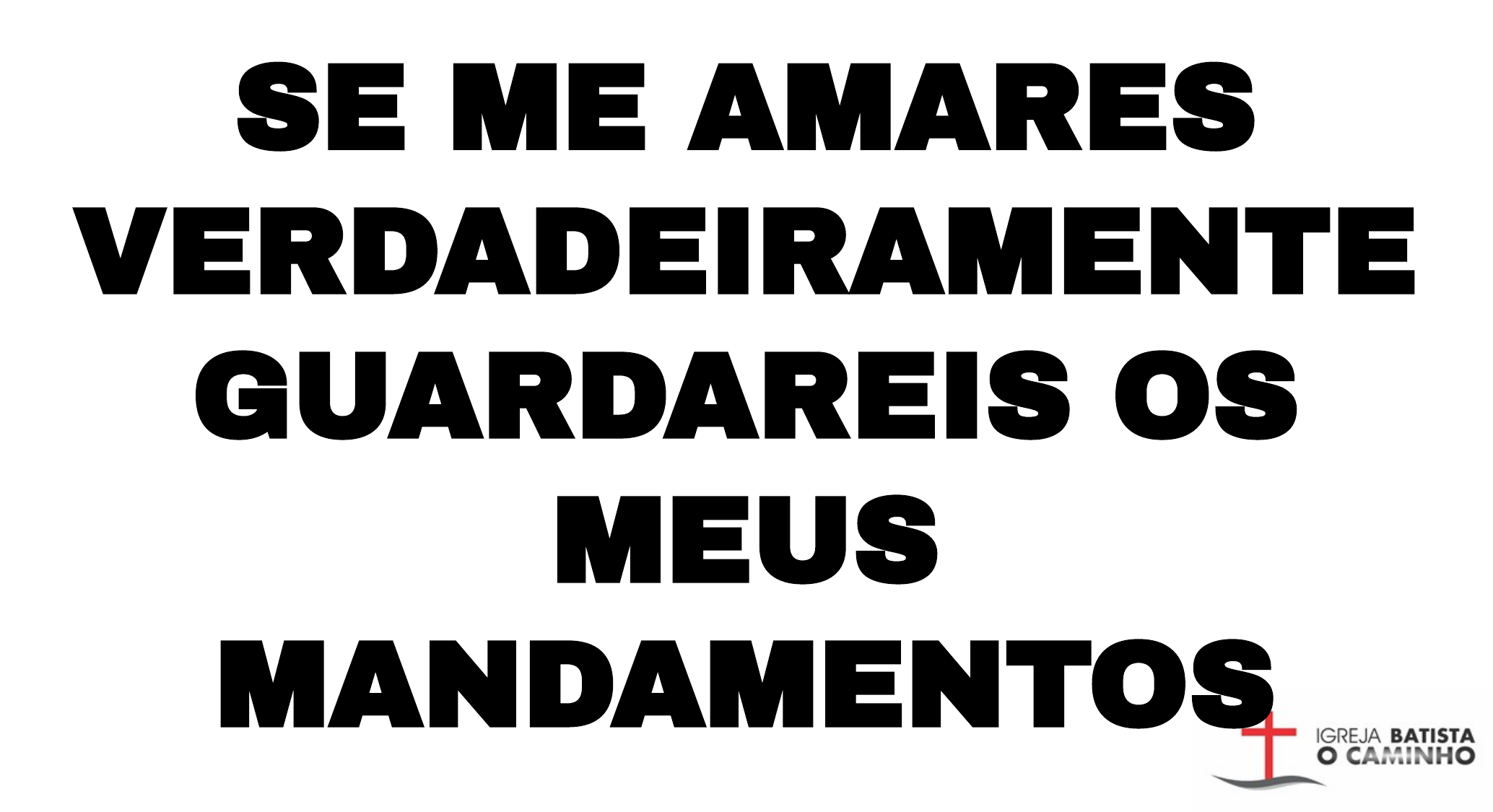

SE ME AMARES VERDADEIRAMENTE
GUARDAREIS OS MEUS MANDAMENTOS